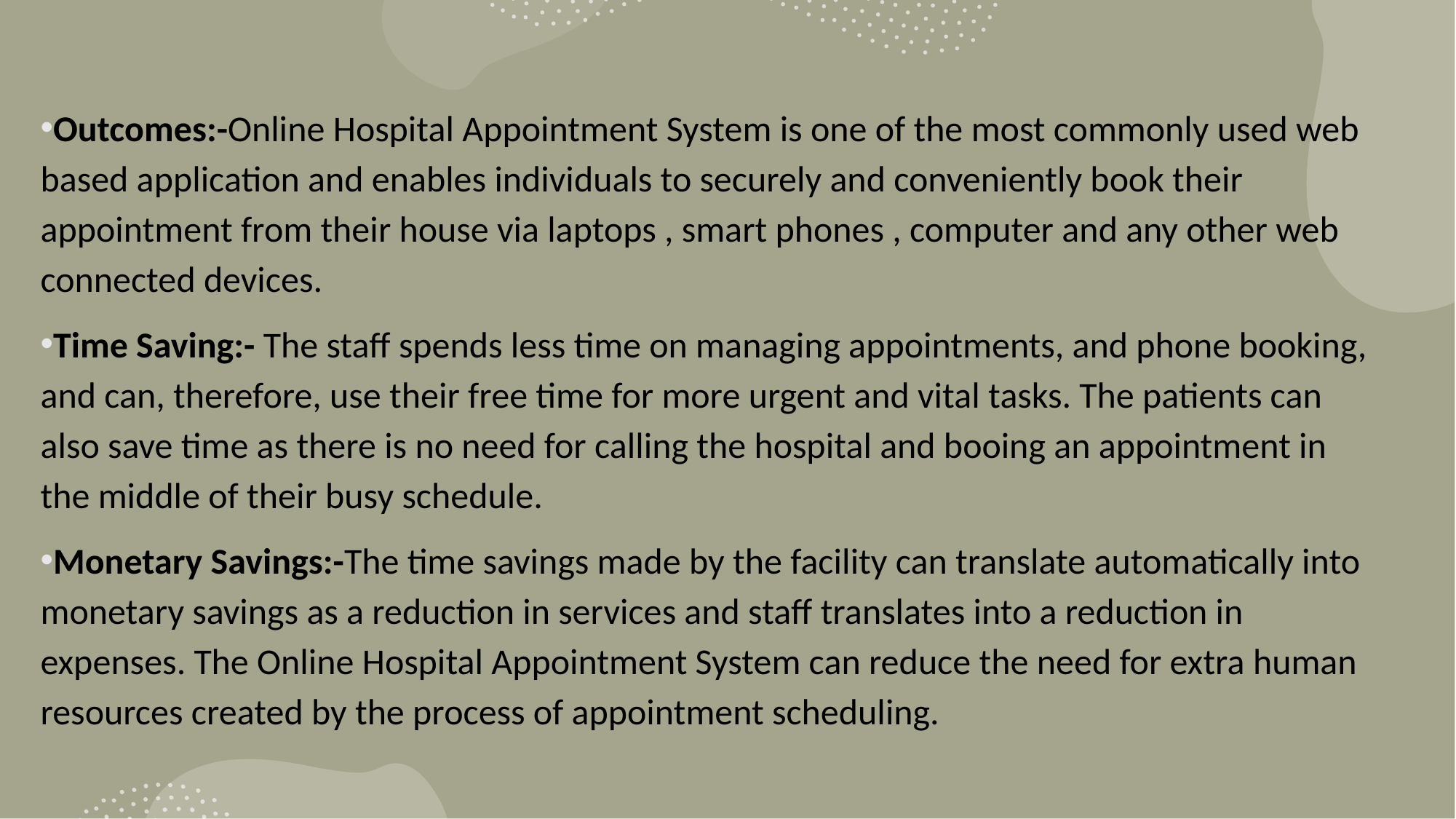

Outcomes:-Online Hospital Appointment System is one of the most commonly used web based application and enables individuals to securely and conveniently book their appointment from their house via laptops , smart phones , computer and any other web connected devices.
Time Saving:- The staff spends less time on managing appointments, and phone booking, and can, therefore, use their free time for more urgent and vital tasks. The patients can also save time as there is no need for calling the hospital and booing an appointment in the middle of their busy schedule.
Monetary Savings:-The time savings made by the facility can translate automatically into monetary savings as a reduction in services and staff translates into a reduction in expenses. The Online Hospital Appointment System can reduce the need for extra human resources created by the process of appointment scheduling.